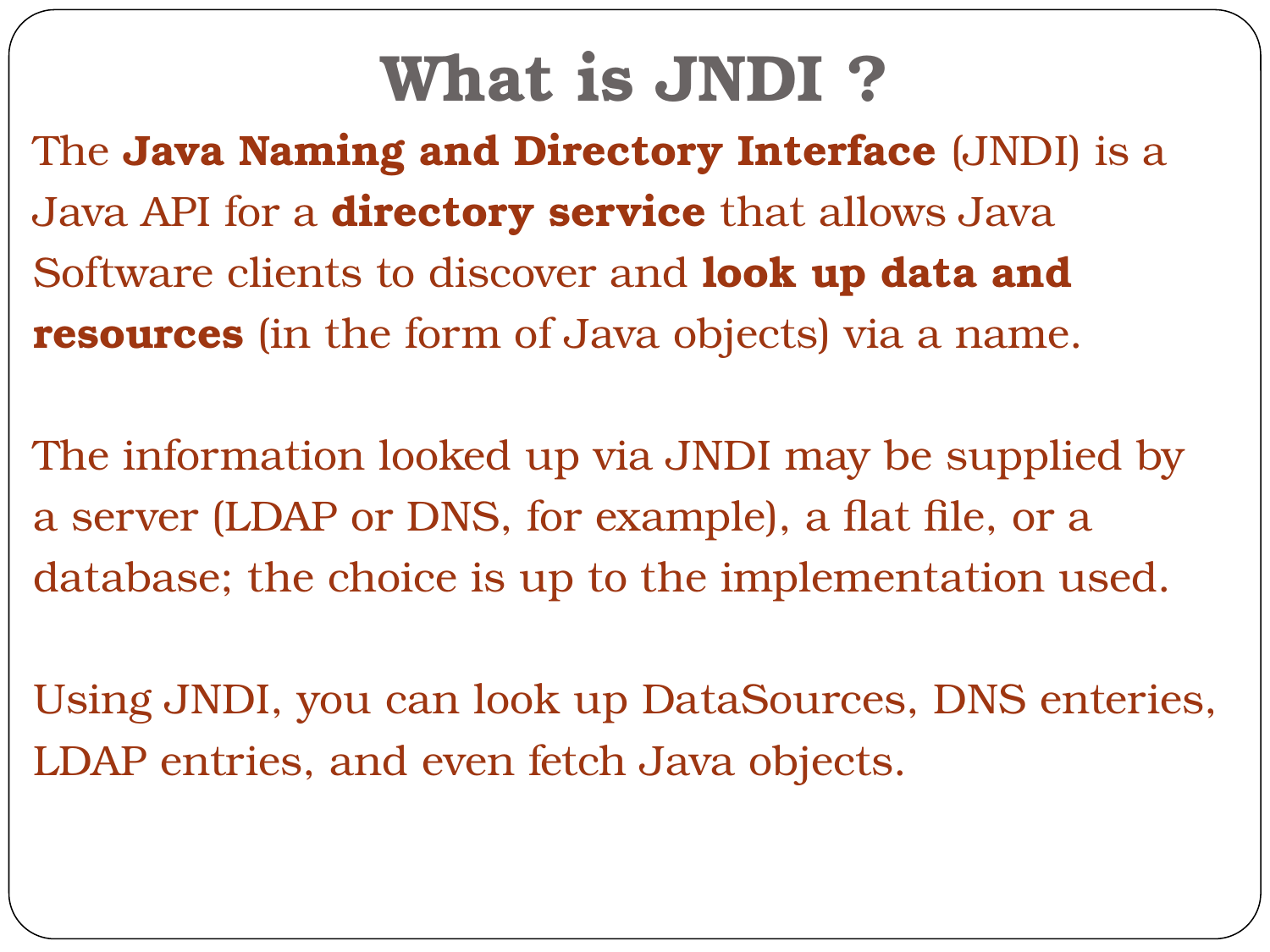

# What is JNDI ?
The Java Naming and Directory Interface (JNDI) is a
Java API for a directory service that allows Java
Software clients to discover and look up data and
resources (in the form of Java objects) via a name.

The information looked up via JNDI may be supplied by
a server (LDAP or DNS, for example), a flat file, or a
database; the choice is up to the implementation used.

Using JNDI, you can look up DataSources, DNS enteries,
LDAP entries, and even fetch Java objects.